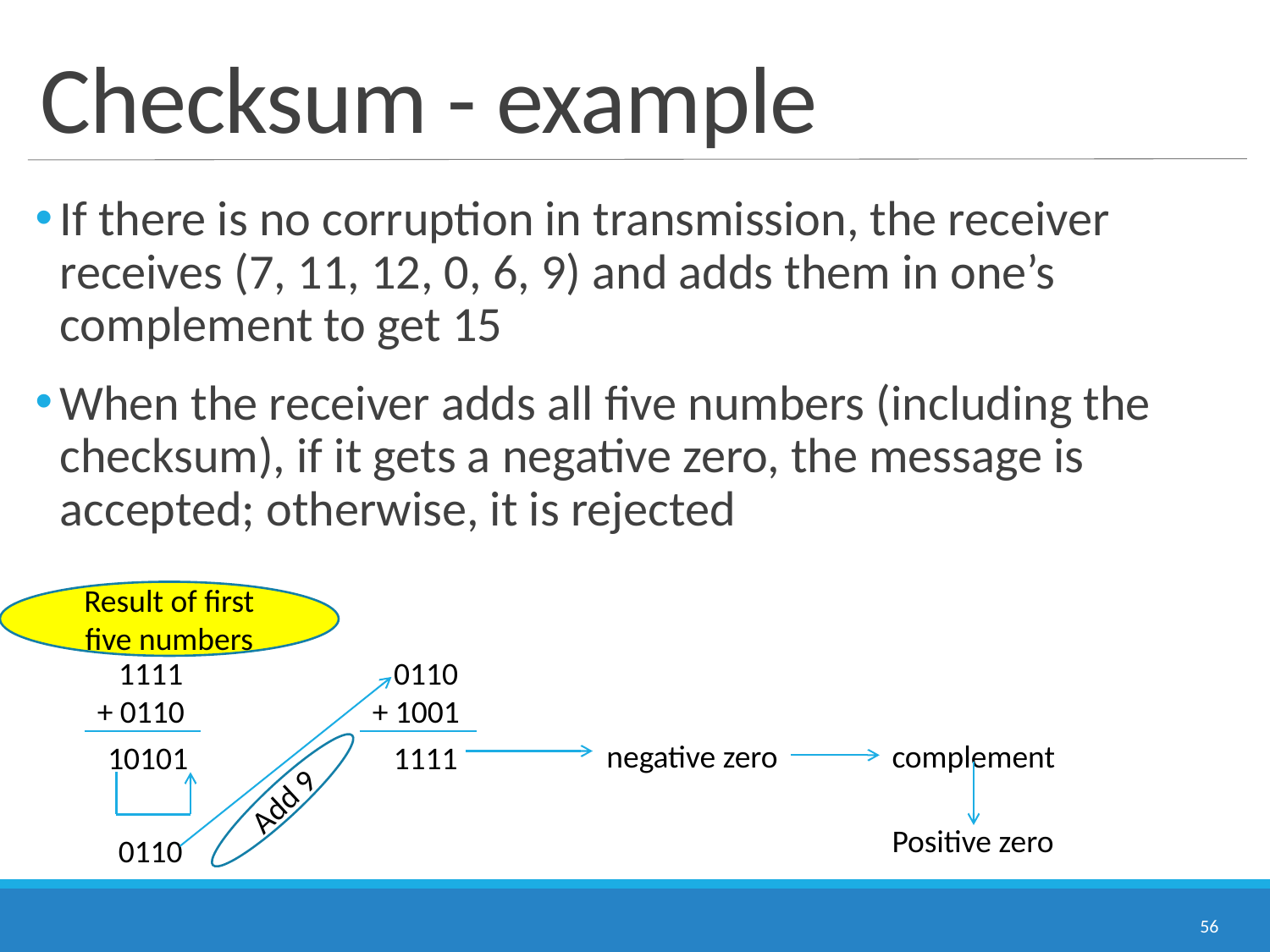

# Checksum - example
If there is no corruption in transmission, the receiver receives (7, 11, 12, 0, 6, 9) and adds them in one’s complement to get 15
When the receiver adds all five numbers (including the checksum), if it gets a negative zero, the message is accepted; otherwise, it is rejected
Result of first five numbers
   1111
+ 0110
   0110
+ 1001
negative zero
complement
10101
1111
Add 9
Positive zero
0110